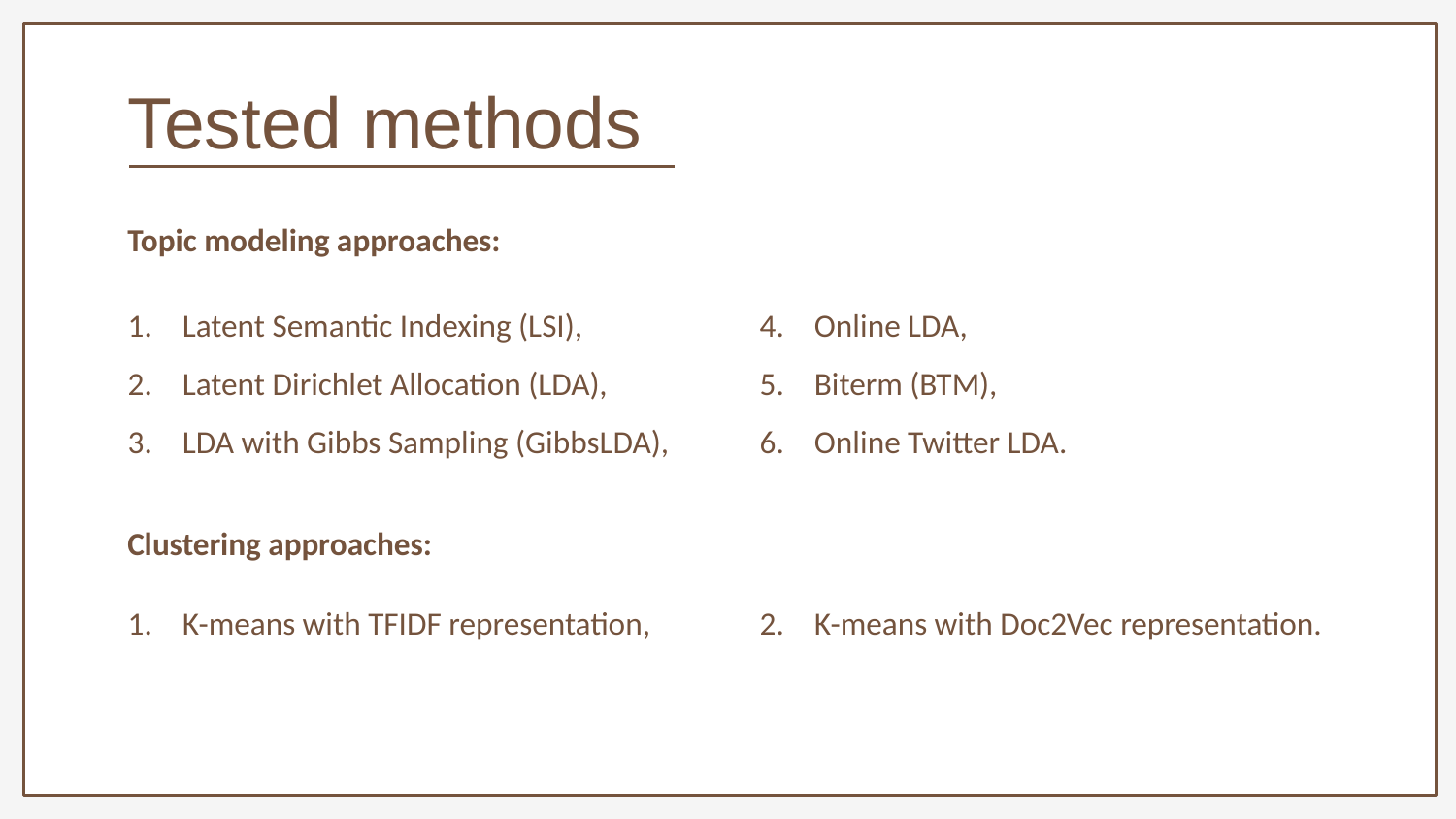

Tested methods
Topic modeling approaches:
Latent Semantic Indexing (LSI),
Latent Dirichlet Allocation (LDA),
LDA with Gibbs Sampling (GibbsLDA),

Online LDA,
Biterm (BTM),
Online Twitter LDA.

Clustering approaches:
K-means with TFIDF representation,

K-means with Doc2Vec representation.